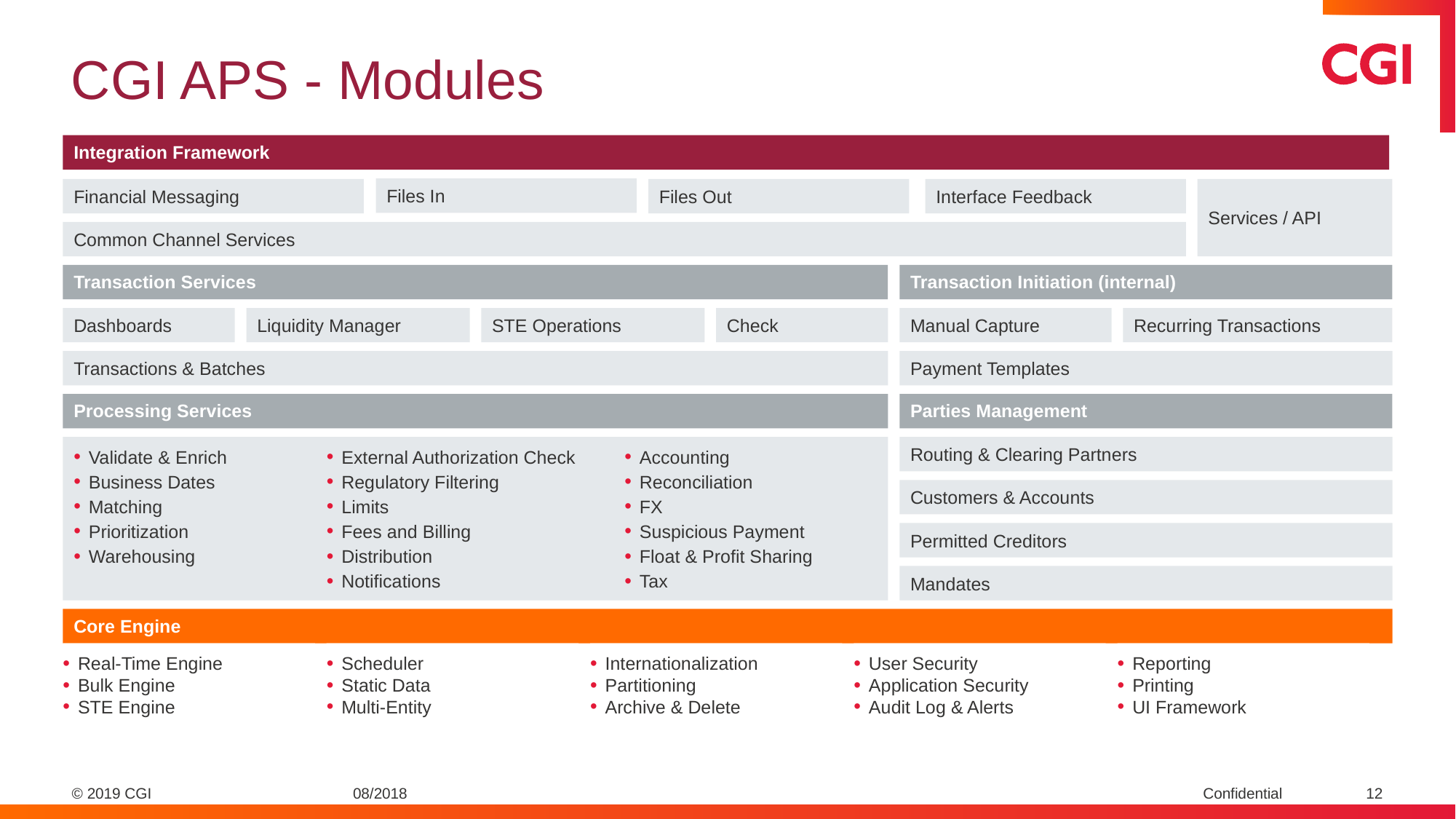

# CGI APS - Modules
Integration Framework
Files In
Financial Messaging
Files Out
Interface Feedback
Services / API
Common Channel Services
Transaction Services
Transaction Initiation (internal)
STE Operations
Dashboards
Liquidity Manager
Check
Manual Capture
Recurring Transactions
Transactions & Batches
Payment Templates
Processing Services
Parties Management

Routing & Clearing Partners
Validate & Enrich
Business Dates
Matching
Prioritization
Warehousing
External Authorization Check
Regulatory Filtering
Limits
Fees and Billing
Distribution
Notifications
Accounting
Reconciliation
FX
Suspicious Payment
Float & Profit Sharing
Tax

Customers & Accounts
Permitted Creditors
Mandates
Core Engine
Real-Time Engine
Bulk Engine
STE Engine
Scheduler
Static Data
Multi-Entity

Internationalization
Partitioning
Archive & Delete
User Security
Application Security
Audit Log & Alerts
Reporting
Printing
UI Framework
08/2018
12
Confidential